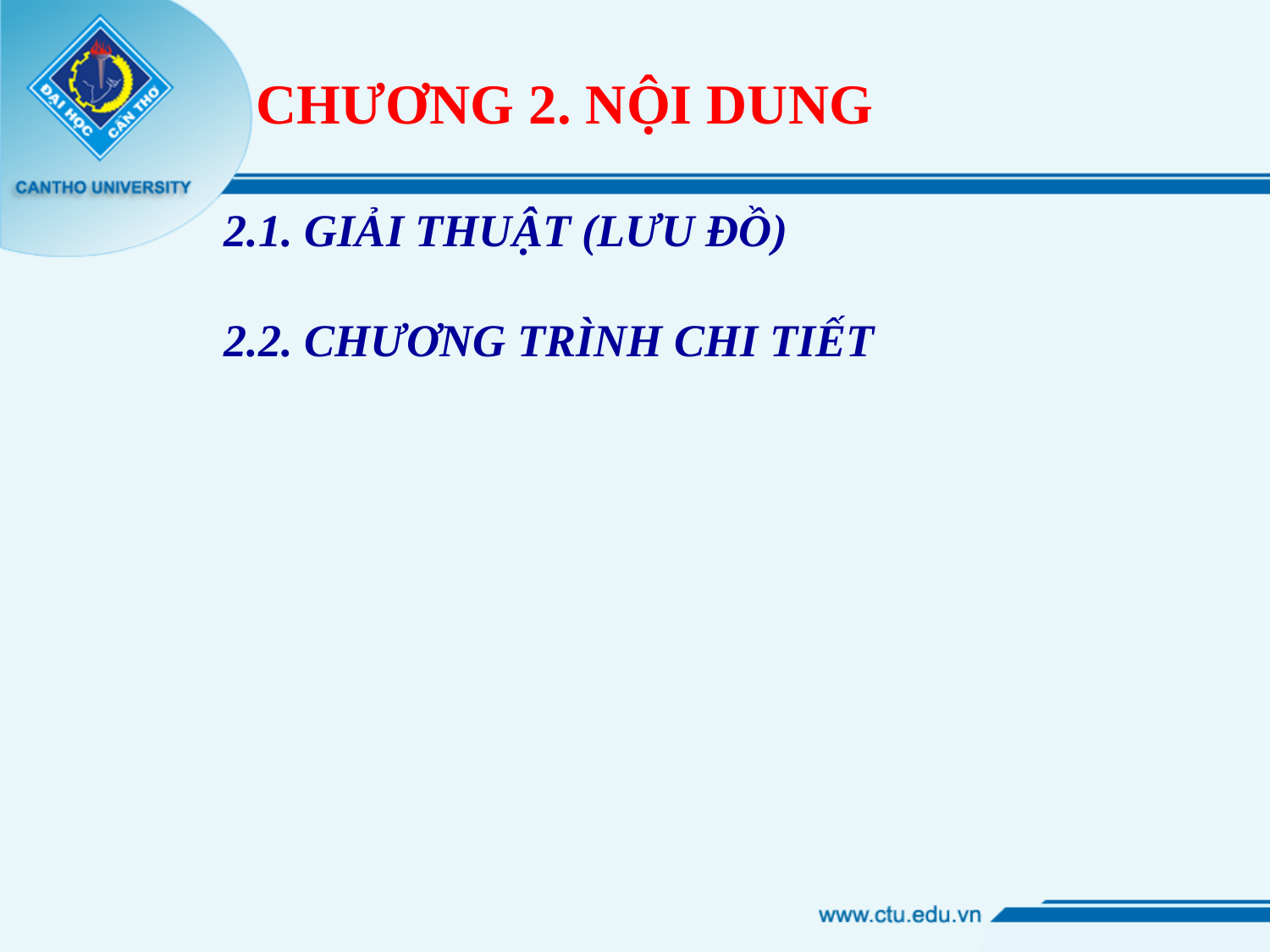

# CHƯƠNG 2. NỘI DUNG
2.1. GIẢI THUẬT (LƯU ĐỒ)

2.2. CHƯƠNG TRÌNH CHI TIẾT